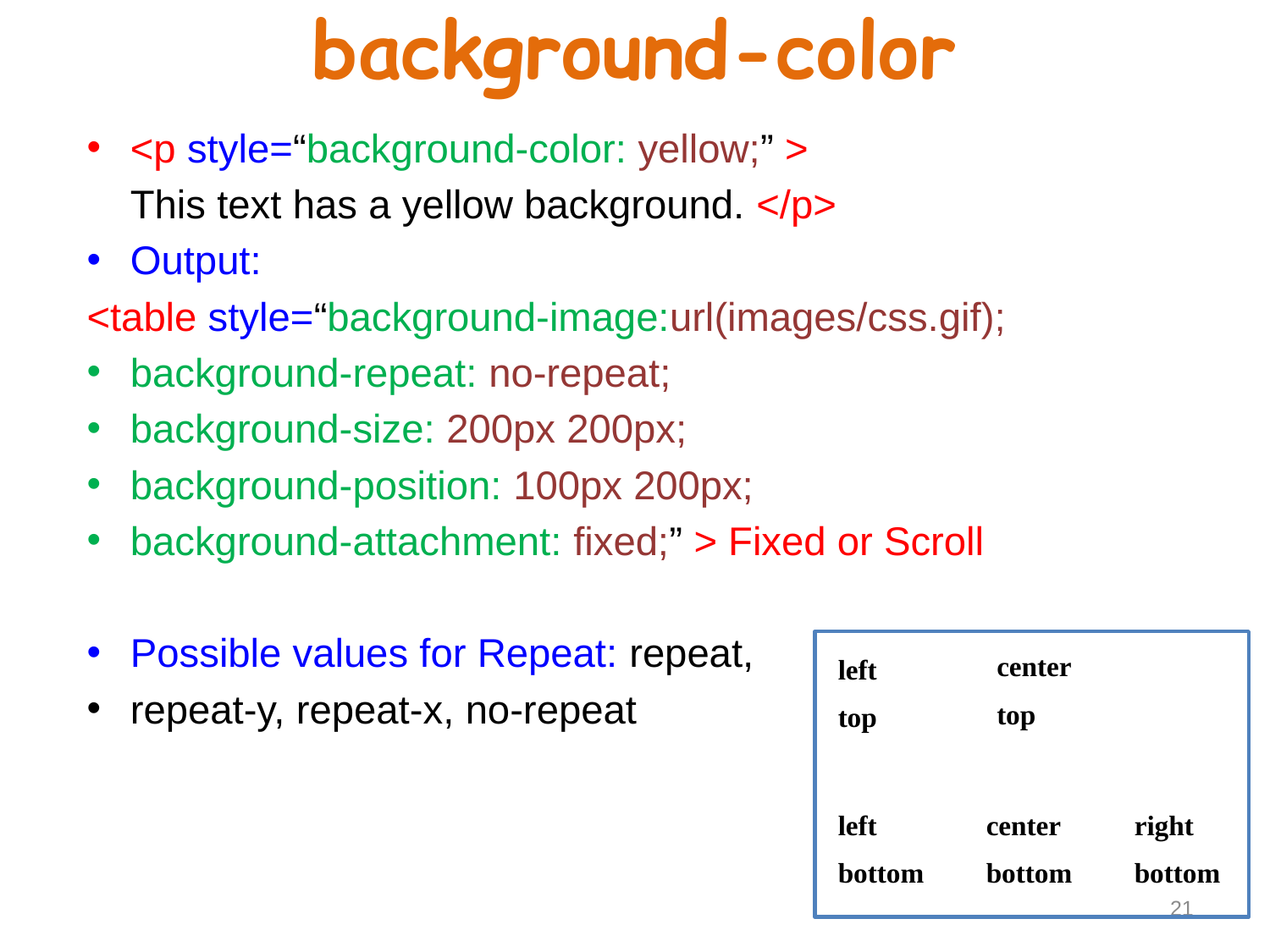

# background-color
<p style=“background-color: yellow;” >
	This text has a yellow background. </p>
Output:
<table style=“background-image:url(images/css.gif);
background-repeat: no-repeat;
background-size: 200px 200px;
background-position: 100px 200px;
background-attachment: fixed;” > Fixed or Scroll

Possible values for Repeat: repeat,
repeat-y, repeat-x, no-repeat

center
top
left
top
left
bottom
center
bottom
right
bottom
21